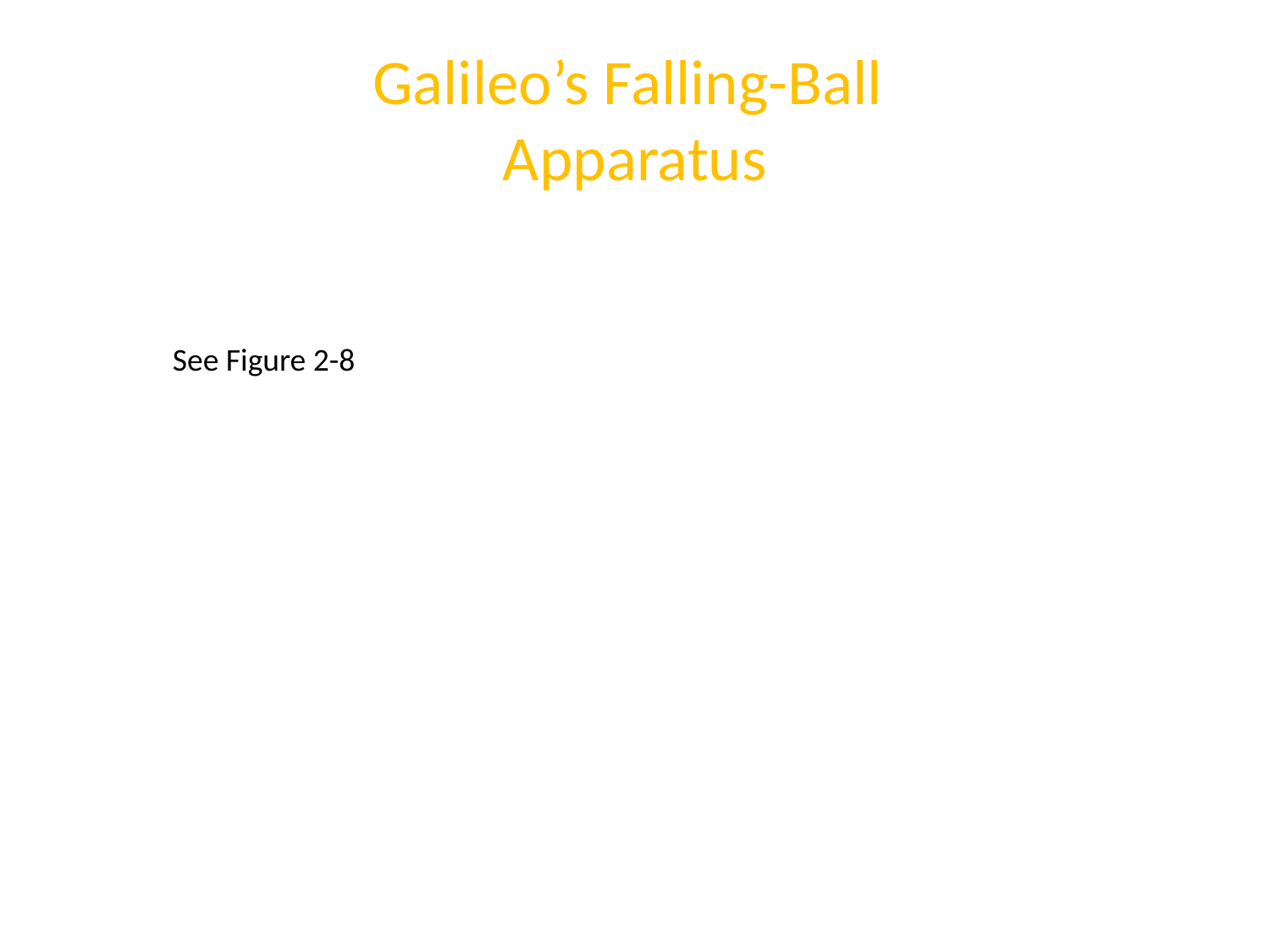

# Galileo’s Falling-Ball Apparatus
See Figure 2-8